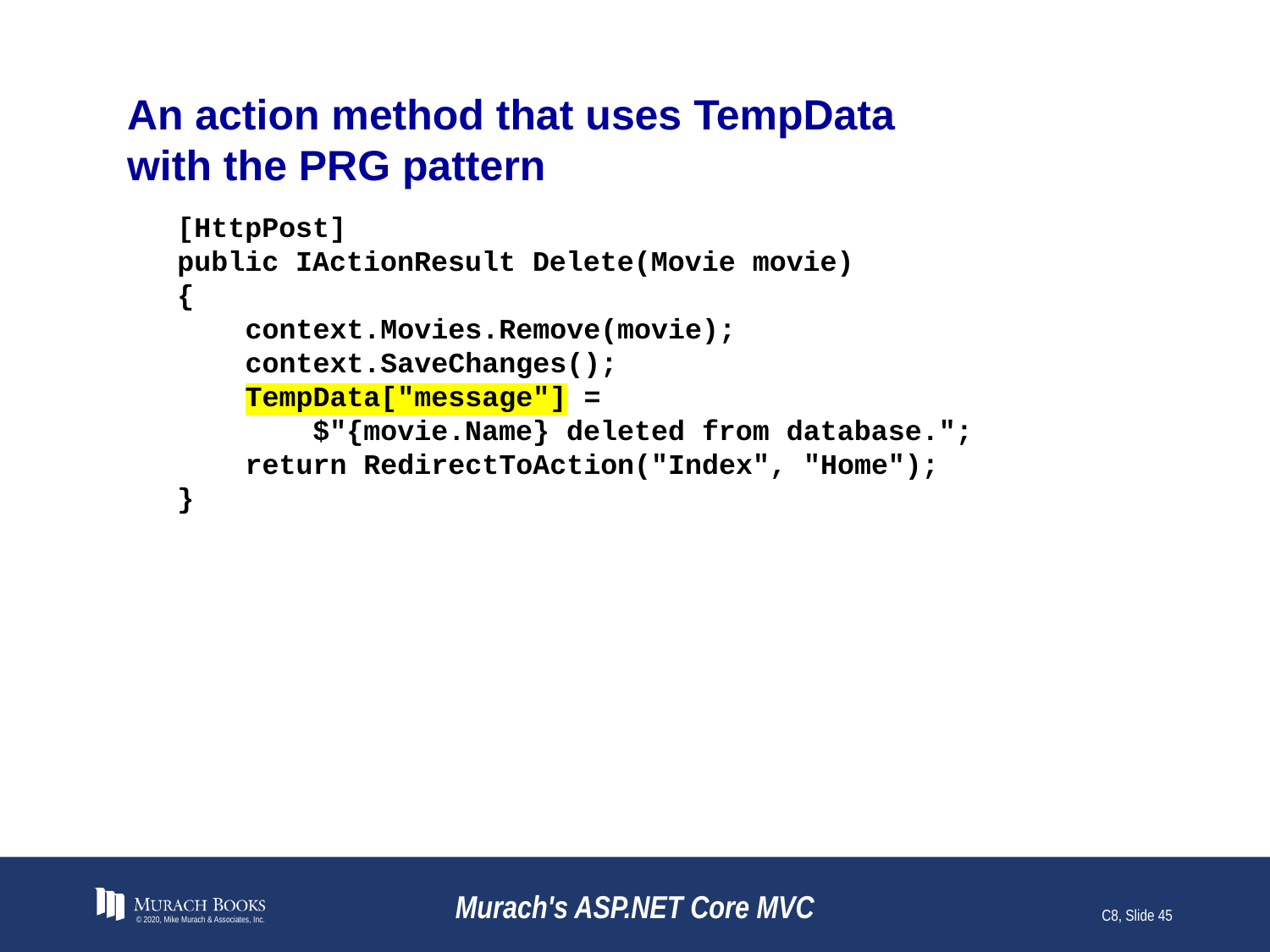

# An action method that uses TempData with the PRG pattern
[HttpPost]
public IActionResult Delete(Movie movie)
{
    context.Movies.Remove(movie);
    context.SaveChanges();
    TempData["message"] =
        $"{movie.Name} deleted from database.";
    return RedirectToAction("Index", "Home");
}

© 2020, Mike Murach & Associates, Inc.
Murach's ASP.NET Core MVC

C8, Slide 45